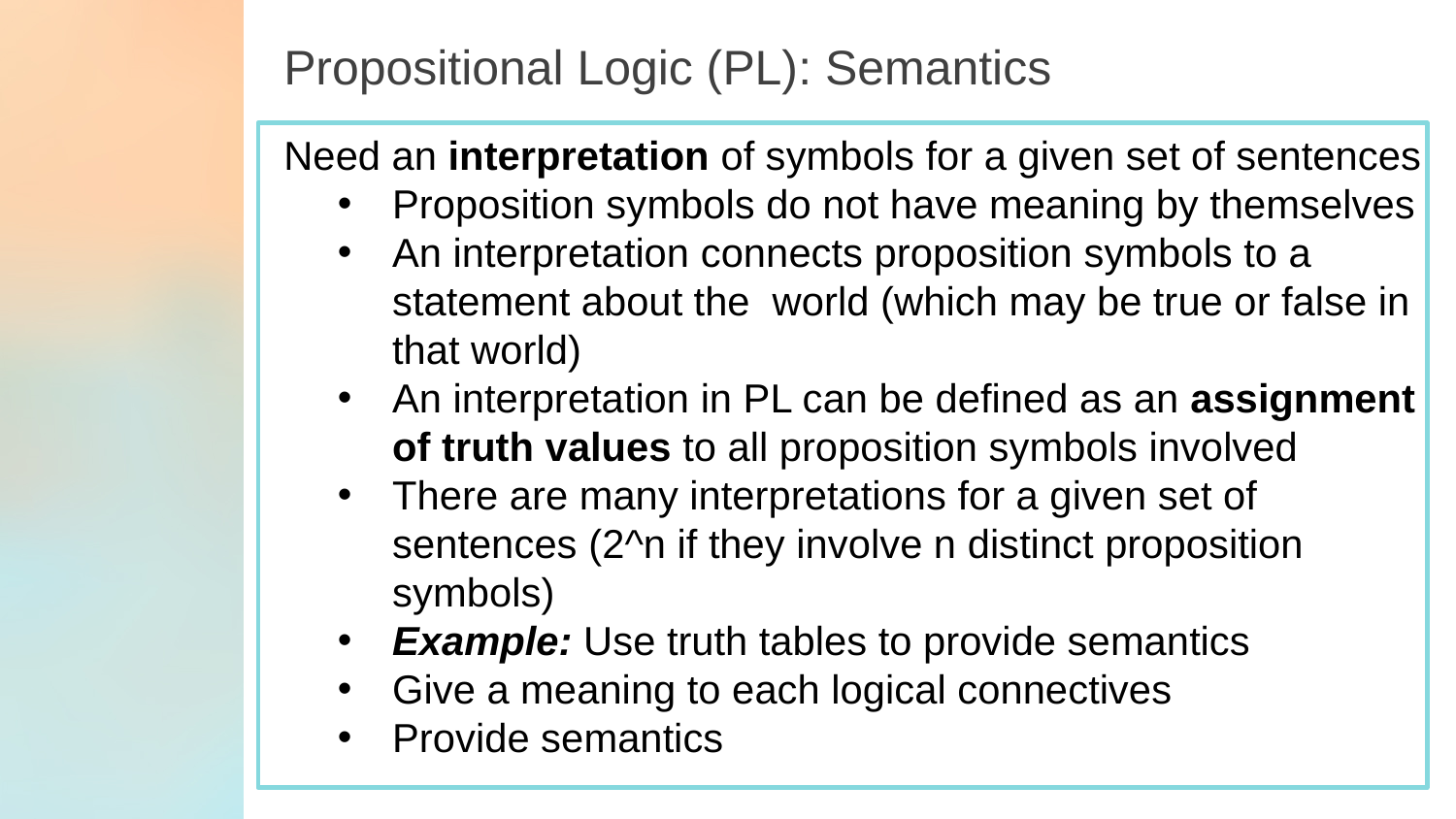

Propositional Logic (PL): Semantics

Need an interpretation of symbols for a given set of sentences
Proposition symbols do not have meaning by themselves
An interpretation connects proposition symbols to a statement about the  world (which may be true or false in that world)
An interpretation in PL can be defined as an assignment of truth values to all proposition symbols involved
There are many interpretations for a given set of sentences (2^n if they involve n distinct proposition symbols)
Example: Use truth tables to provide semantics
Give a meaning to each logical connectives
Provide semantics